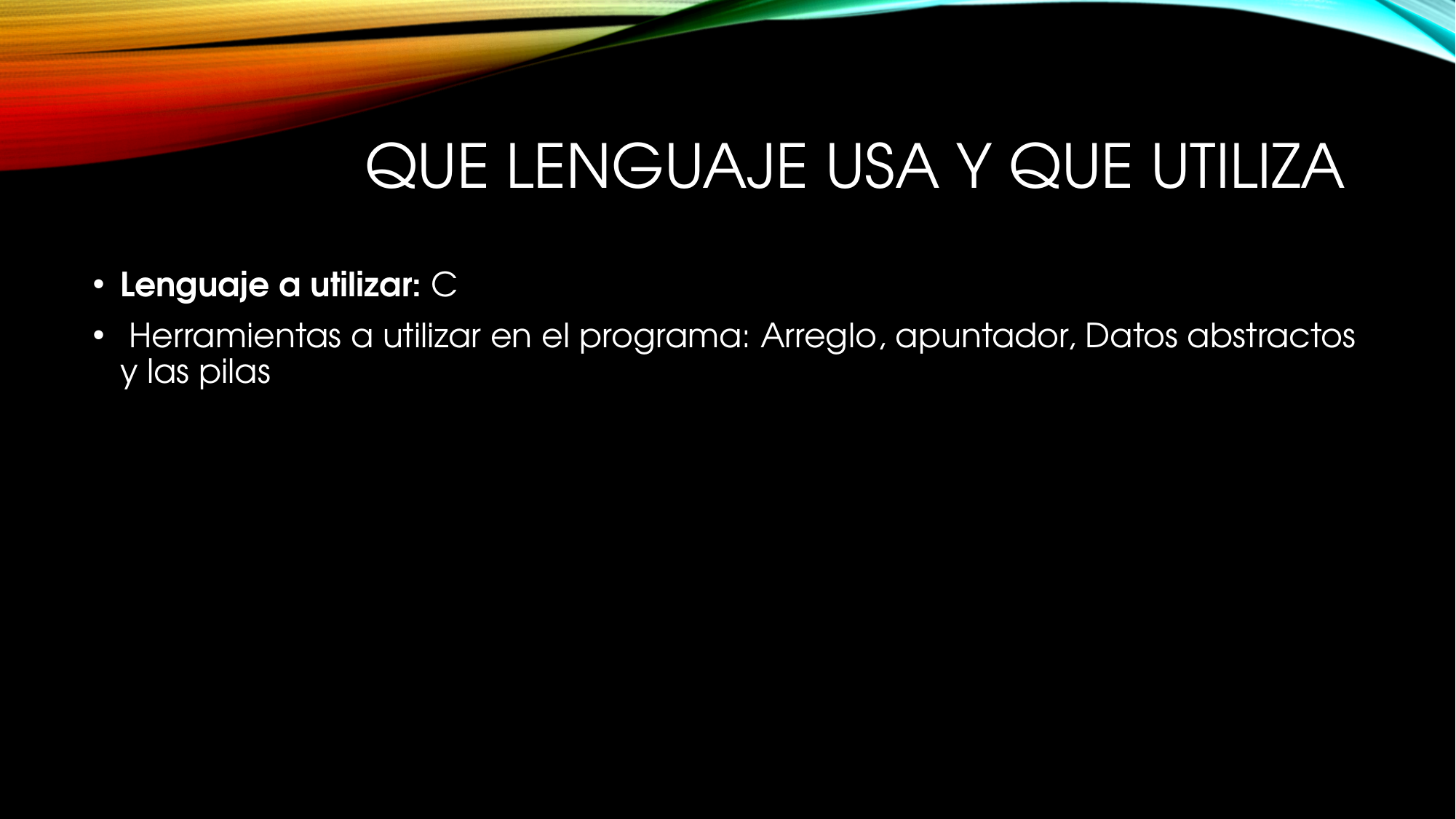

# Que Lenguaje usa y que utiliza
Lenguaje a utilizar: C
 Herramientas a utilizar en el programa: Arreglo, apuntador, Datos abstractos y las pilas